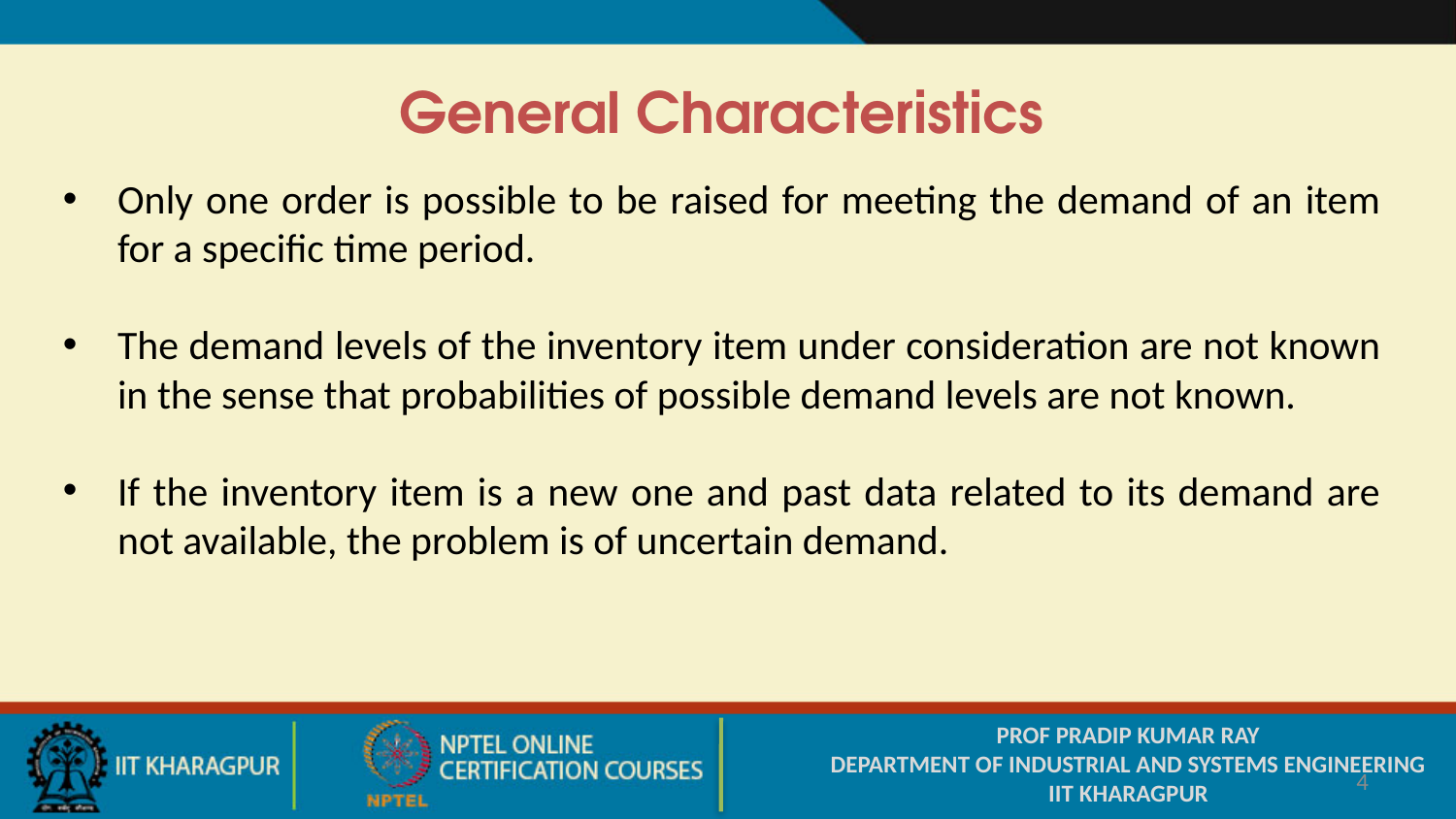

General Characteristics
Only one order is possible to be raised for meeting the demand of an item for a specific time period.

The demand levels of the inventory item under consideration are not known in the sense that probabilities of possible demand levels are not known.

If the inventory item is a new one and past data related to its demand are not available, the problem is of uncertain demand.
PROF PRADIP KUMAR RAY
DEPARTMENT OF INDUSTRIAL AND SYSTEMS ENGINEERING
IIT KHARAGPUR
4